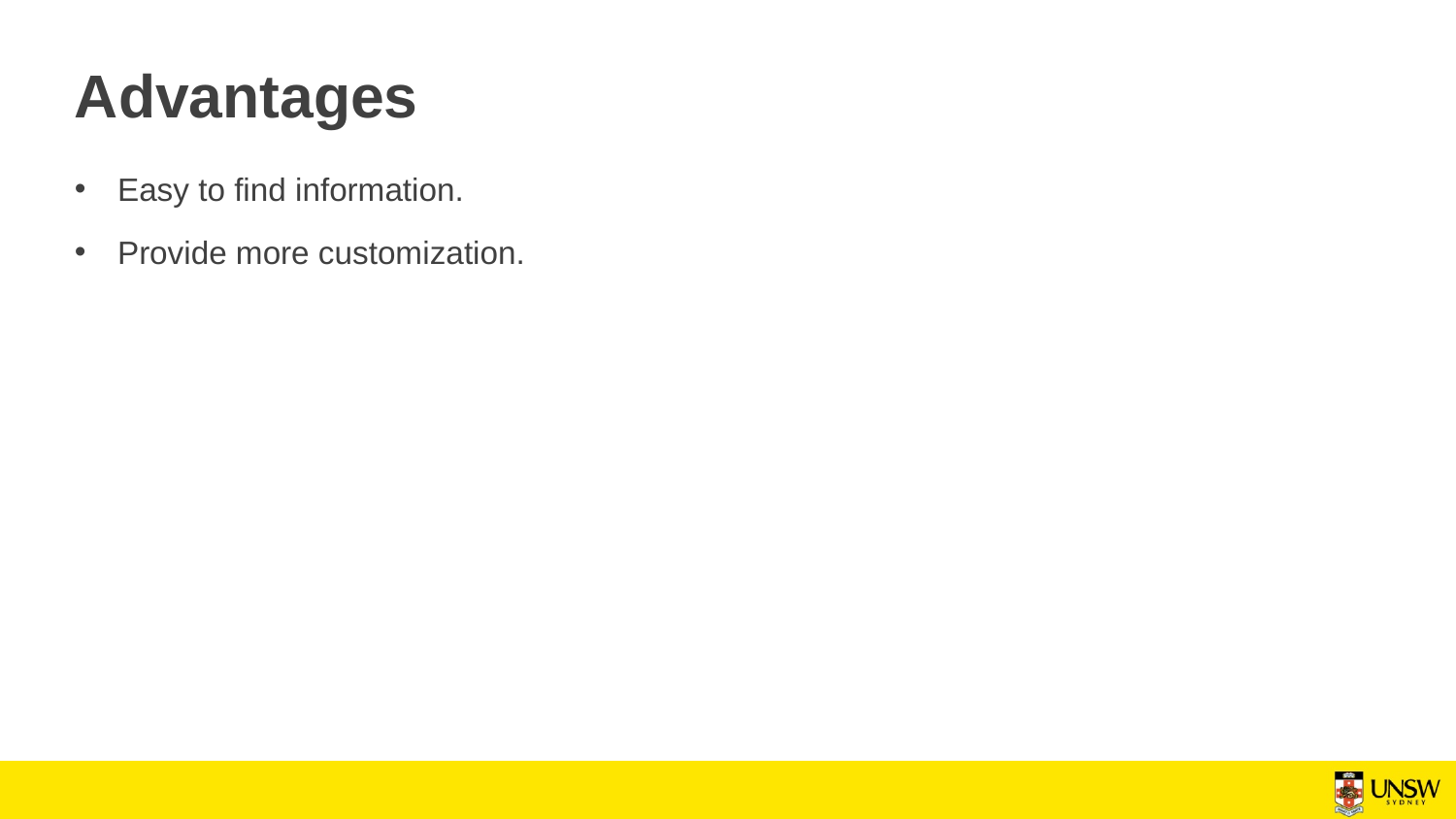

# Advantages
Easy to find information.
Provide more customization.